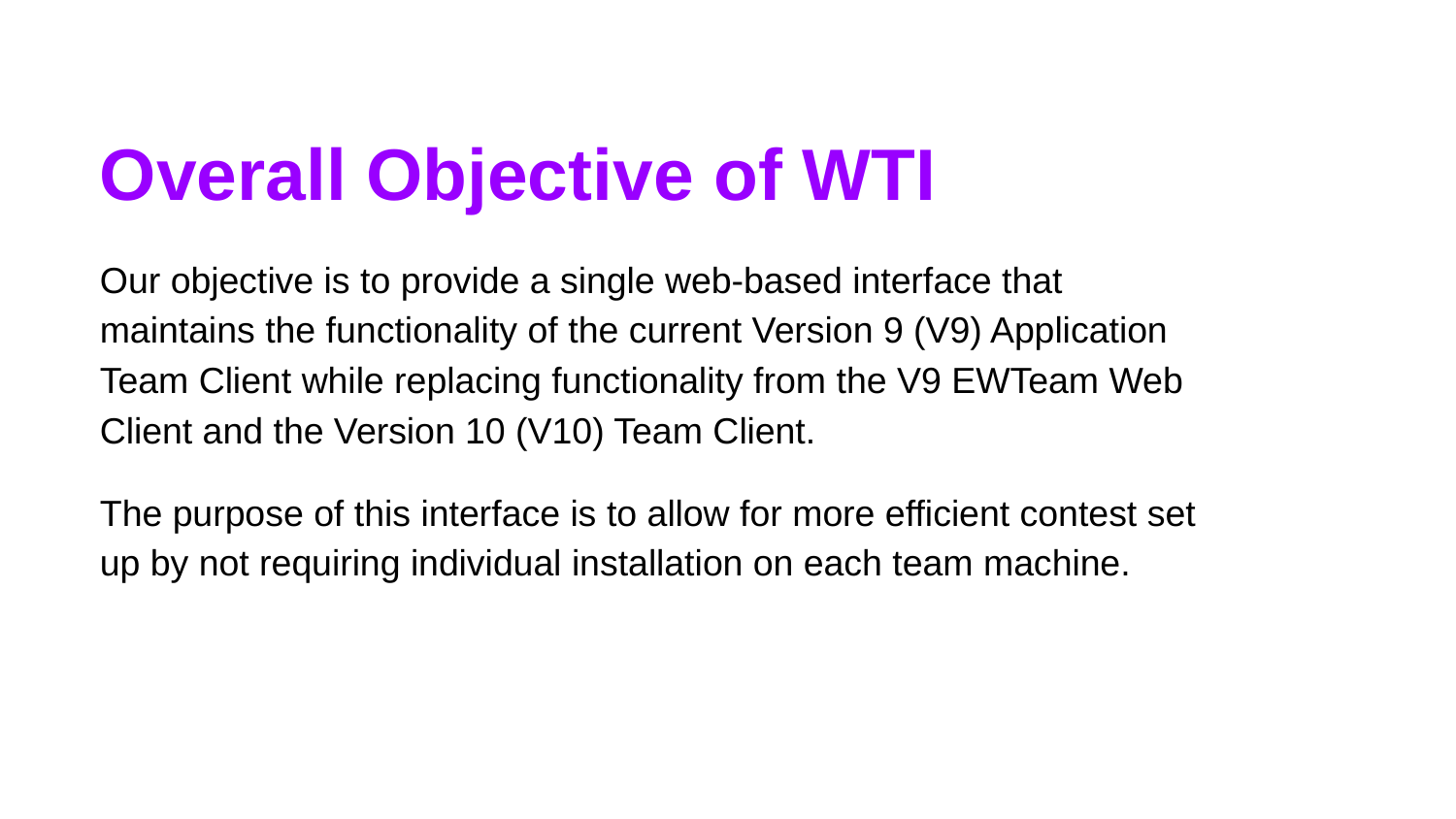

Overall Objective of WTI
Our objective is to provide a single web-based interface that maintains the functionality of the current Version 9 (V9) Application Team Client while replacing functionality from the V9 EWTeam Web Client and the Version 10 (V10) Team Client.
The purpose of this interface is to allow for more efficient contest set up by not requiring individual installation on each team machine.